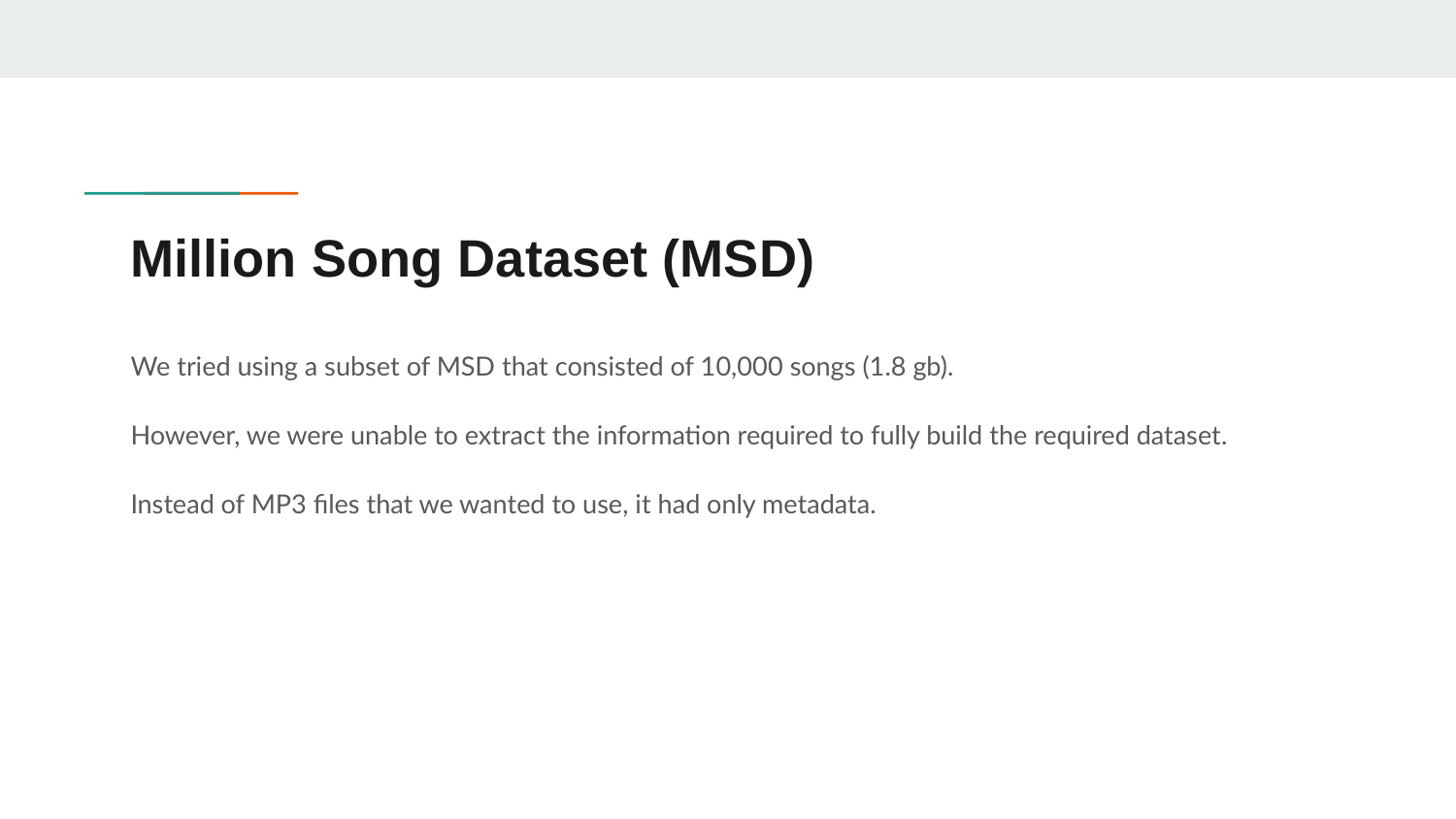

# Million Song Dataset (MSD)
We tried using a subset of MSD that consisted of 10,000 songs (1.8 gb).
However, we were unable to extract the information required to fully build the required dataset.
Instead of MP3 files that we wanted to use, it had only metadata.